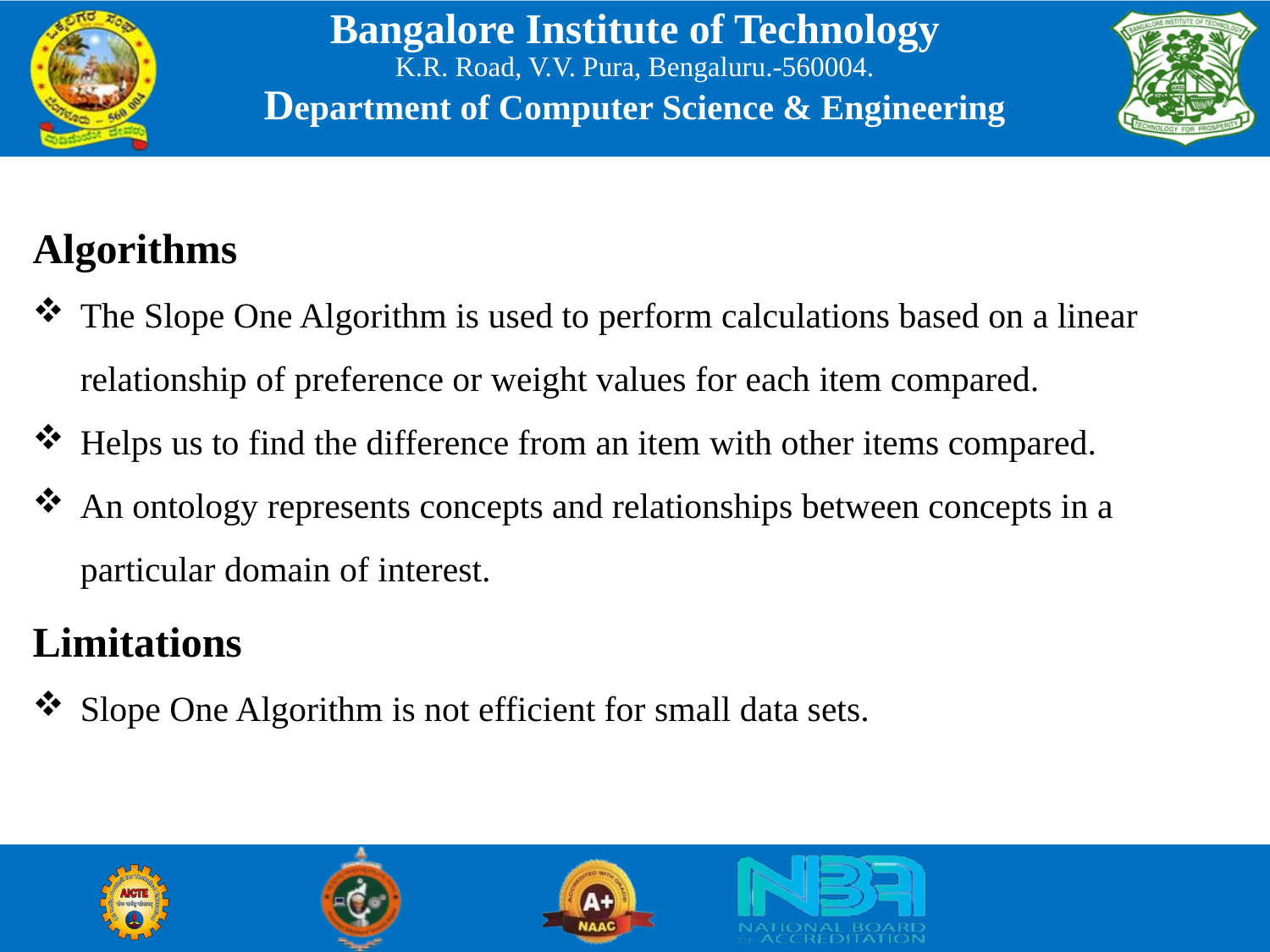

Algorithms
The Slope One Algorithm is used to perform calculations based on a linear relationship of preference or weight values for each item compared.
Helps us to find the difference from an item with other items compared.
An ontology represents concepts and relationships between concepts in a particular domain of interest.
Limitations
Slope One Algorithm is not efficient for small data sets.